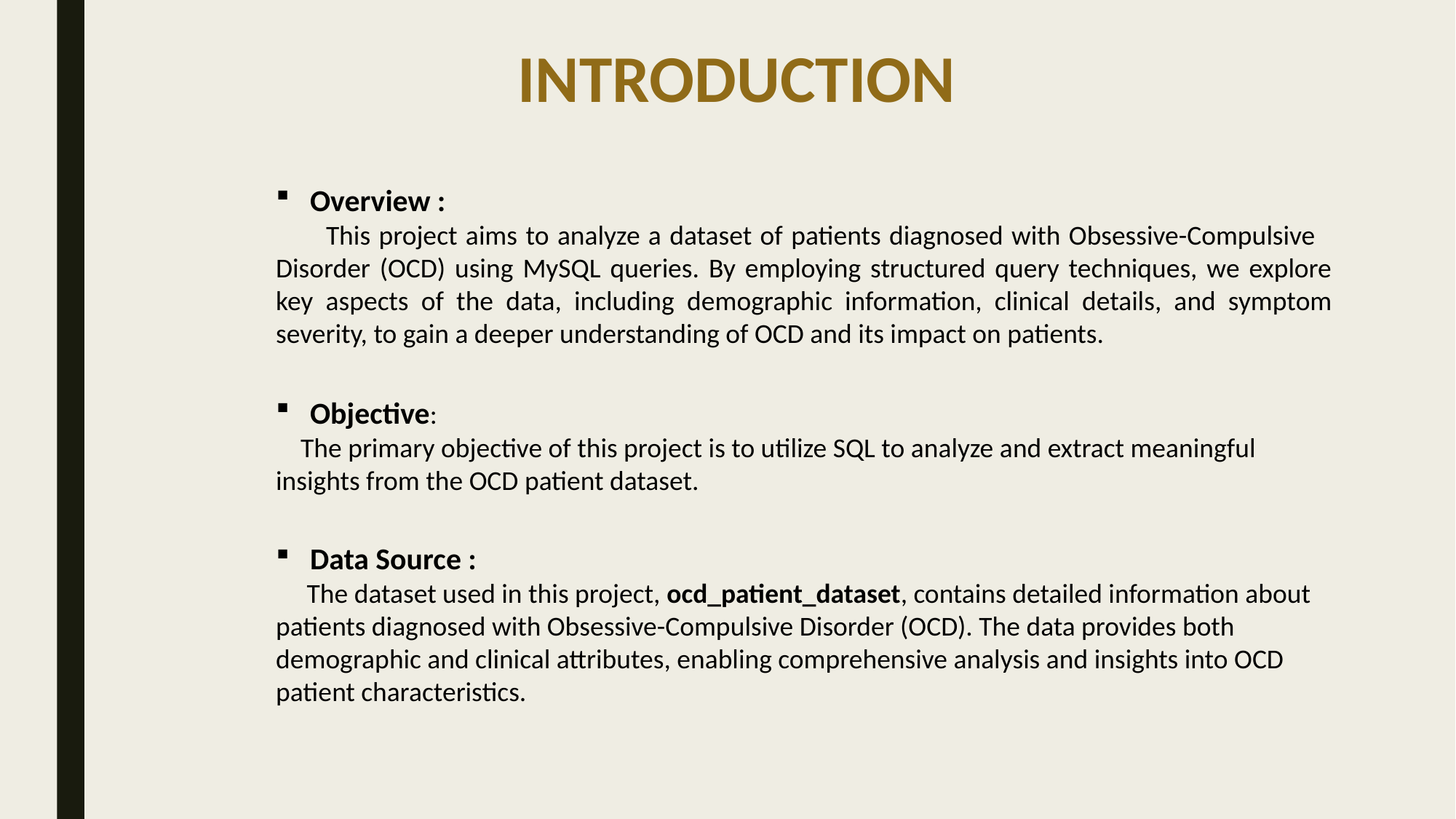

# INTRODUCTION
Overview :
      This project aims to analyze a dataset of patients diagnosed with Obsessive-Compulsive   Disorder (OCD) using MySQL queries. By employing structured query techniques, we explore key aspects of the data, including demographic information, clinical details, and symptom severity, to gain a deeper understanding of OCD and its impact on patients.
Objective:
    The primary objective of this project is to utilize SQL to analyze and extract meaningful insights from the OCD patient dataset.
Data Source :
     The dataset used in this project, ocd_patient_dataset, contains detailed information about patients diagnosed with Obsessive-Compulsive Disorder (OCD). The data provides both demographic and clinical attributes, enabling comprehensive analysis and insights into OCD patient characteristics.